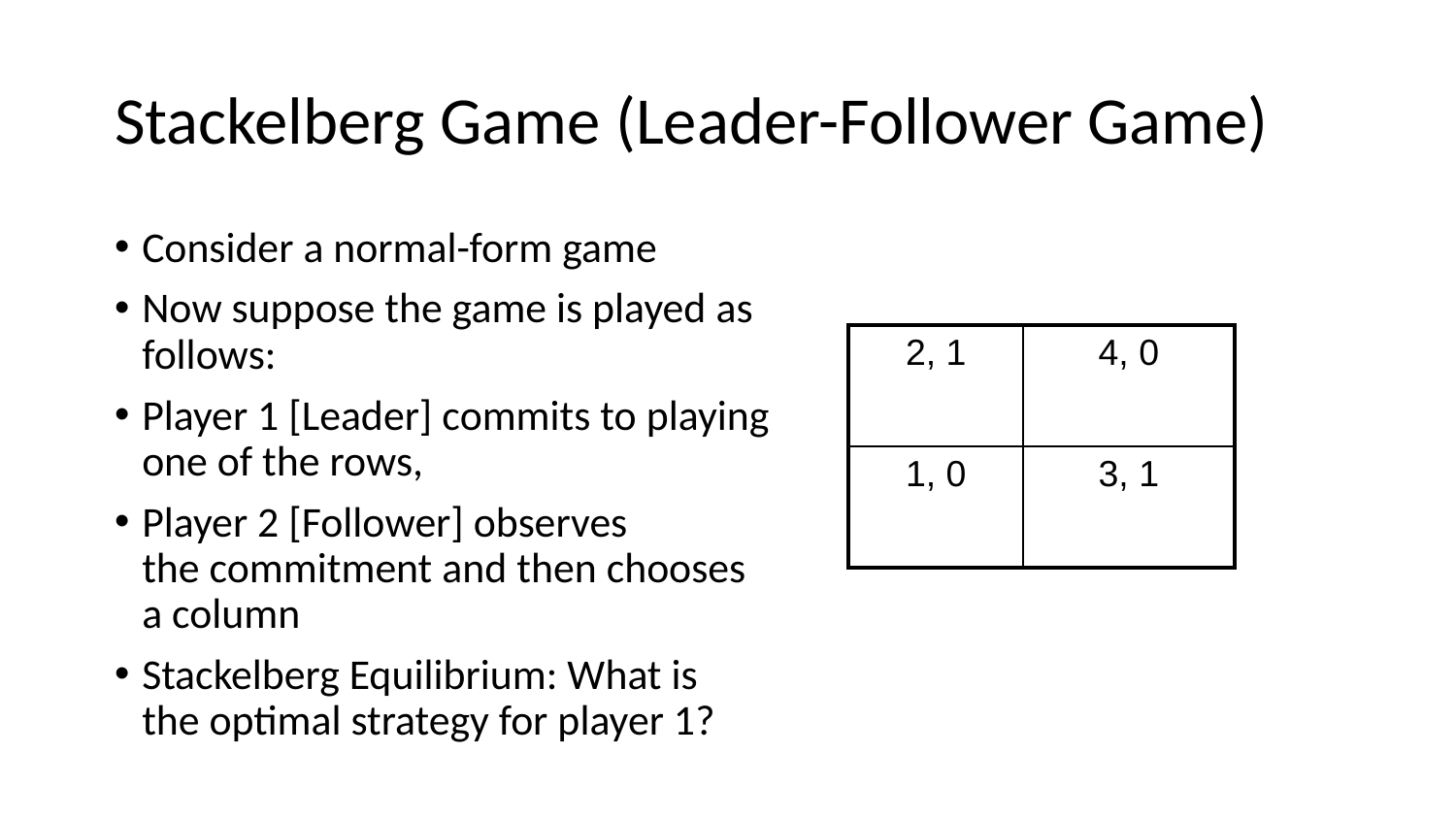

Stackelberg Game (Leader-Follower Game)

Consider a normal-form game
Now suppose the game is played as follows:​
Player 1 [Leader] commits to playing one of the rows,​
Player 2 [Follower] observes the commitment and then chooses a column​
Stackelberg Equilibrium: What is the optimal strategy for player 1?
| 2, 1​ | 4, 0​ |
| --- | --- |
| 1, 0​ | 3, 1​ |